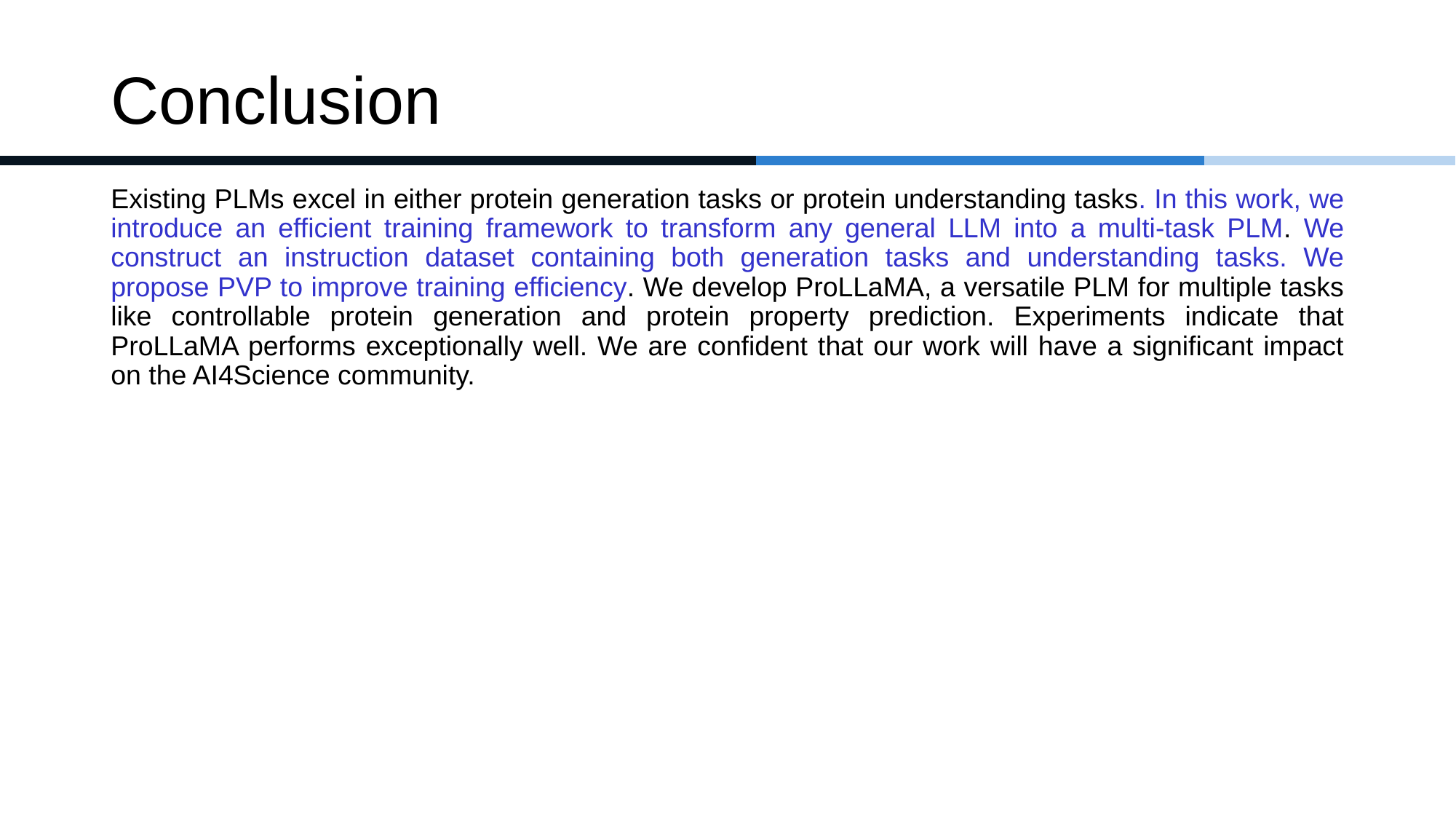

# Conclusion
Existing PLMs excel in either protein generation tasks or protein understanding tasks. In this work, we introduce an efficient training framework to transform any general LLM into a multi-task PLM. We construct an instruction dataset containing both generation tasks and understanding tasks. We propose PVP to improve training efficiency. We develop ProLLaMA, a versatile PLM for multiple tasks like controllable protein generation and protein property prediction. Experiments indicate that ProLLaMA performs exceptionally well. We are confident that our work will have a significant impact on the AI4Science community.